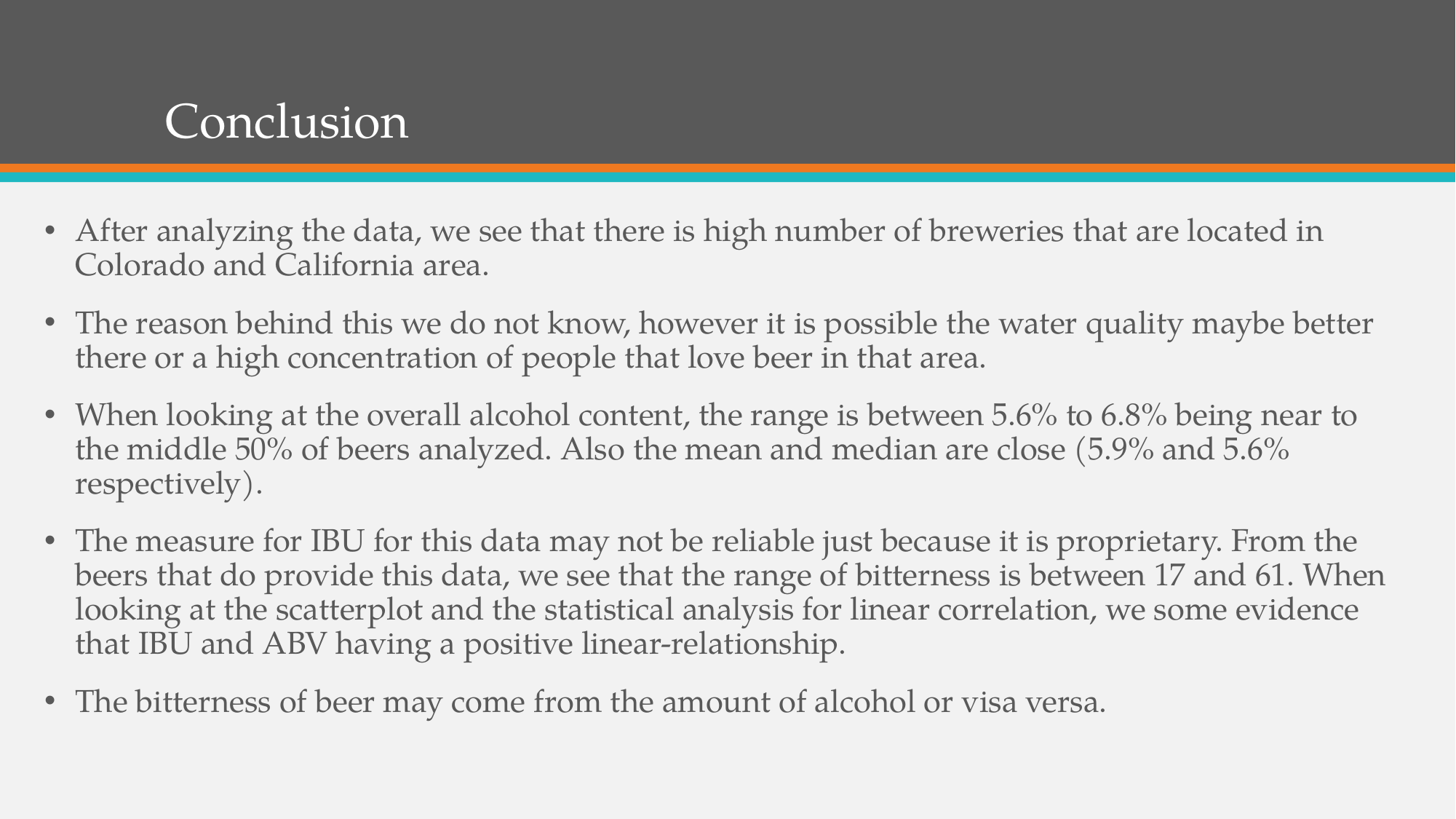

# Conclusion
After analyzing the data, we see that there is high number of breweries that are located in Colorado and California area.
The reason behind this we do not know, however it is possible the water quality maybe better there or a high concentration of people that love beer in that area.
When looking at the overall alcohol content, the range is between 5.6% to 6.8% being near to the middle 50% of beers analyzed. Also the mean and median are close (5.9% and 5.6% respectively).
The measure for IBU for this data may not be reliable just because it is proprietary. From the beers that do provide this data, we see that the range of bitterness is between 17 and 61. When looking at the scatterplot and the statistical analysis for linear correlation, we some evidence that IBU and ABV having a positive linear-relationship.
The bitterness of beer may come from the amount of alcohol or visa versa.